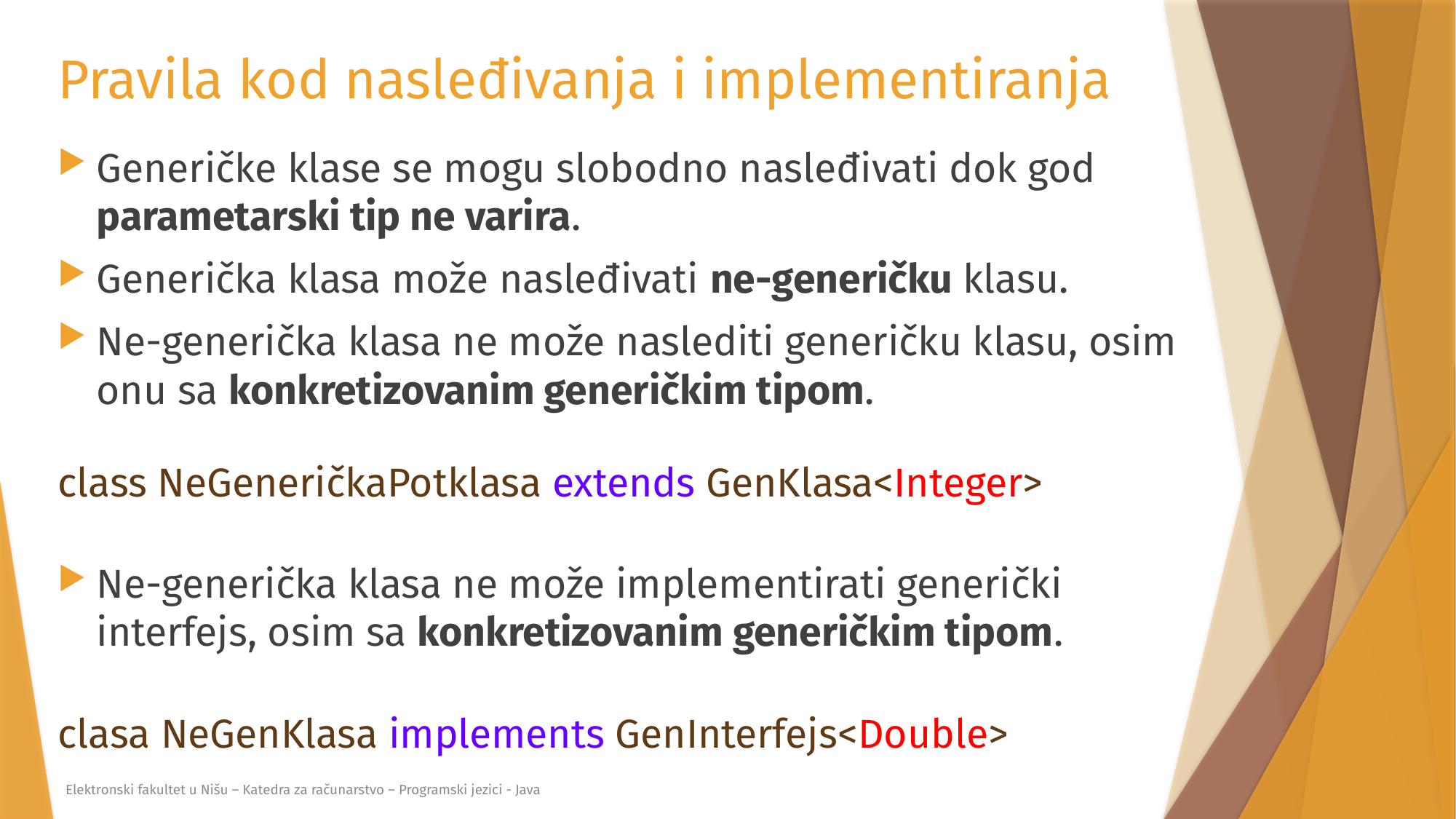

# Pravila kod nasleđivanja i implementiranja
Generičke klase se mogu slobodno nasleđivati dok god parametarski tip ne varira.
Generička klasa može nasleđivati ne-generičku klasu.
Ne-generička klasa ne može naslediti generičku klasu, osim onu sa konkretizovanim generičkim tipom.

class NeGeneričkaPotklasa extends GenKlasa<Integer>

Ne-generička klasa ne može implementirati generički interfejs, osim sa konkretizovanim generičkim tipom.

clasa NeGenKlasa implements GenInterfejs<Double>

Elektronski fakultet u Nišu – Katedra za računarstvo – Programski jezici - Java